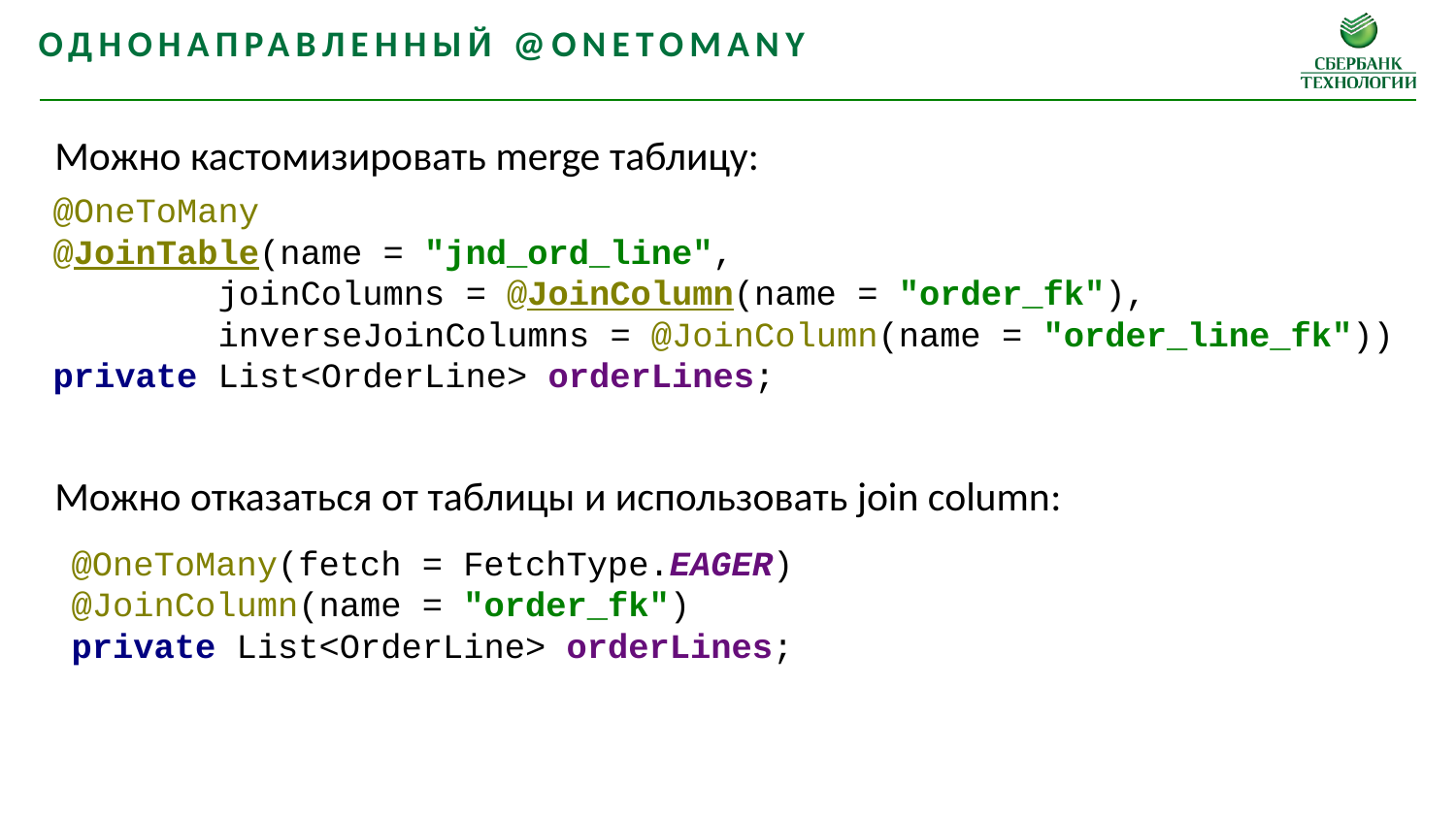

Однонаправленный @Onetomany
Можно кастомизировать merge таблицу:

Можно отказаться от таблицы и использовать join column:

@OneToMany
@JoinTable(name = "jnd_ord_line",
        joinColumns = @JoinColumn(name = "order_fk"),
        inverseJoinColumns = @JoinColumn(name = "order_line_fk"))
private List<OrderLine> orderLines;
@OneToMany(fetch = FetchType.EAGER)
@JoinColumn(name = "order_fk")
private List<OrderLine> orderLines;